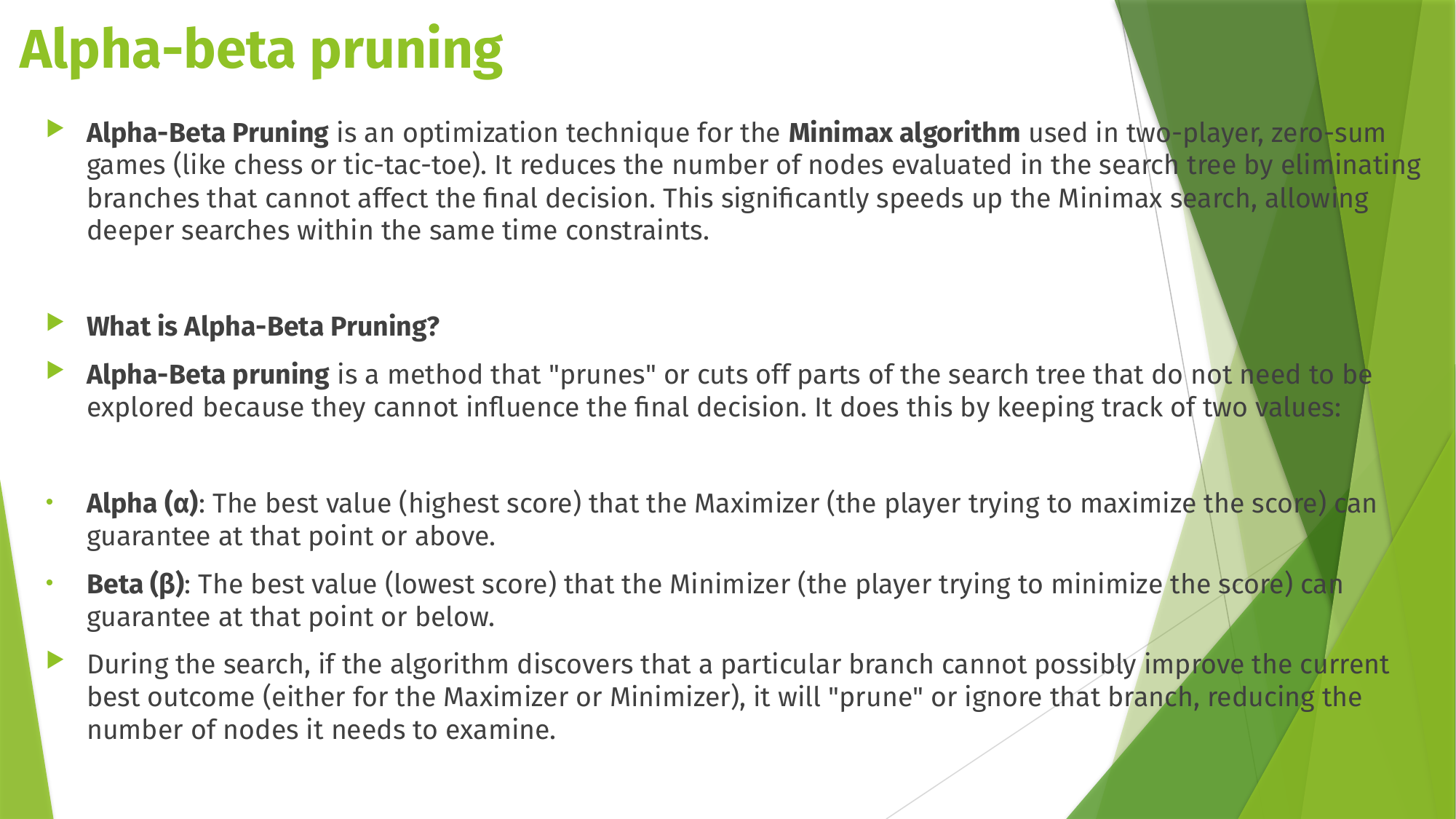

# Alpha-beta pruning
Alpha-Beta Pruning is an optimization technique for the Minimax algorithm used in two-player, zero-sum games (like chess or tic-tac-toe). It reduces the number of nodes evaluated in the search tree by eliminating branches that cannot affect the final decision. This significantly speeds up the Minimax search, allowing deeper searches within the same time constraints.

What is Alpha-Beta Pruning?
Alpha-Beta pruning is a method that "prunes" or cuts off parts of the search tree that do not need to be explored because they cannot influence the final decision. It does this by keeping track of two values:

Alpha (α): The best value (highest score) that the Maximizer (the player trying to maximize the score) can guarantee at that point or above.
Beta (β): The best value (lowest score) that the Minimizer (the player trying to minimize the score) can guarantee at that point or below.
During the search, if the algorithm discovers that a particular branch cannot possibly improve the current best outcome (either for the Maximizer or Minimizer), it will "prune" or ignore that branch, reducing the number of nodes it needs to examine.